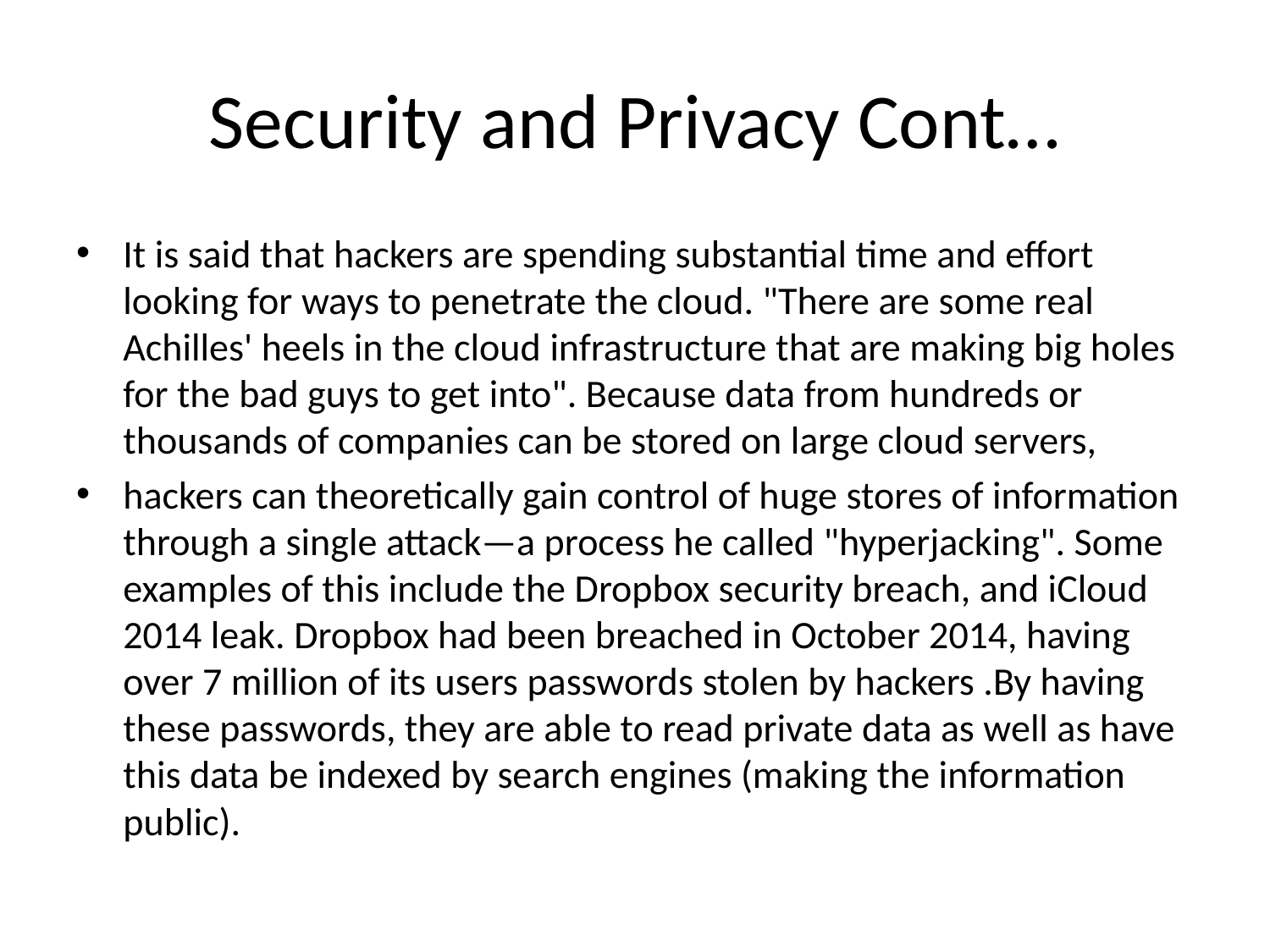

# Security and Privacy Cont…
It is said that hackers are spending substantial time and effort looking for ways to penetrate the cloud. "There are some real Achilles' heels in the cloud infrastructure that are making big holes for the bad guys to get into". Because data from hundreds or thousands of companies can be stored on large cloud servers,
hackers can theoretically gain control of huge stores of information through a single attack—a process he called "hyperjacking". Some examples of this include the Dropbox security breach, and iCloud 2014 leak. Dropbox had been breached in October 2014, having over 7 million of its users passwords stolen by hackers .By having these passwords, they are able to read private data as well as have this data be indexed by search engines (making the information public).